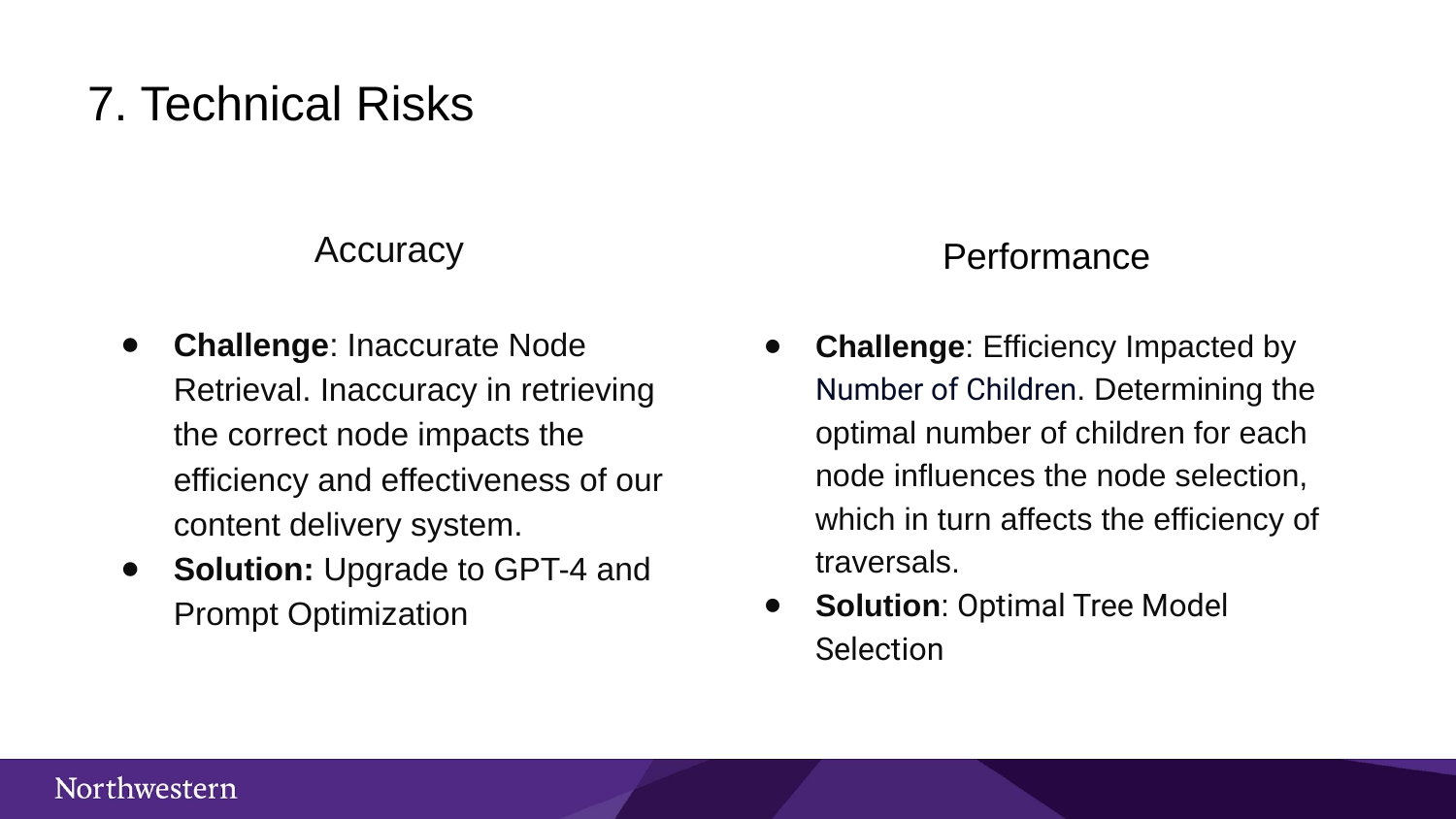

# 7. Technical Risks
Accuracy

Challenge: Inaccurate Node Retrieval. Inaccuracy in retrieving the correct node impacts the efficiency and effectiveness of our content delivery system.
Solution: Upgrade to GPT-4 and Prompt Optimization

Performance

Challenge: Efficiency Impacted by Number of Children. Determining the optimal number of children for each node influences the node selection, which in turn affects the efficiency of traversals.
Solution: Optimal Tree Model Selection